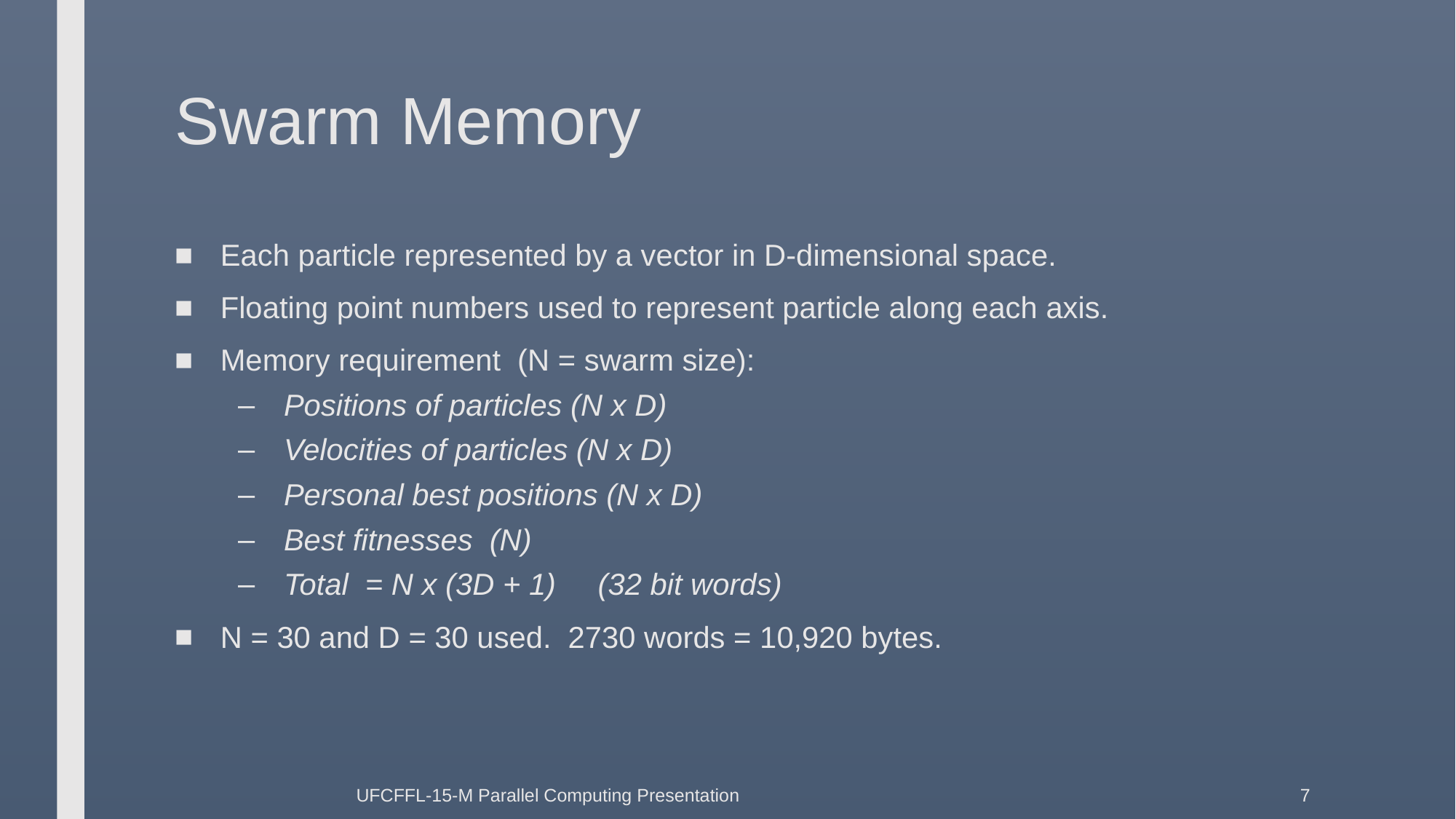

# Swarm Memory
Each particle represented by a vector in D-dimensional space.
Floating point numbers used to represent particle along each axis.
Memory requirement  (N = swarm size):
Positions of particles (N x D)
Velocities of particles (N x D)
Personal best positions (N x D)
Best fitnesses  (N)
Total  = N x (3D + 1)     (32 bit words)
N = 30 and D = 30 used.  2730 words = 10,920 bytes.
UFCFFL-15-M Parallel Computing Presentation
7